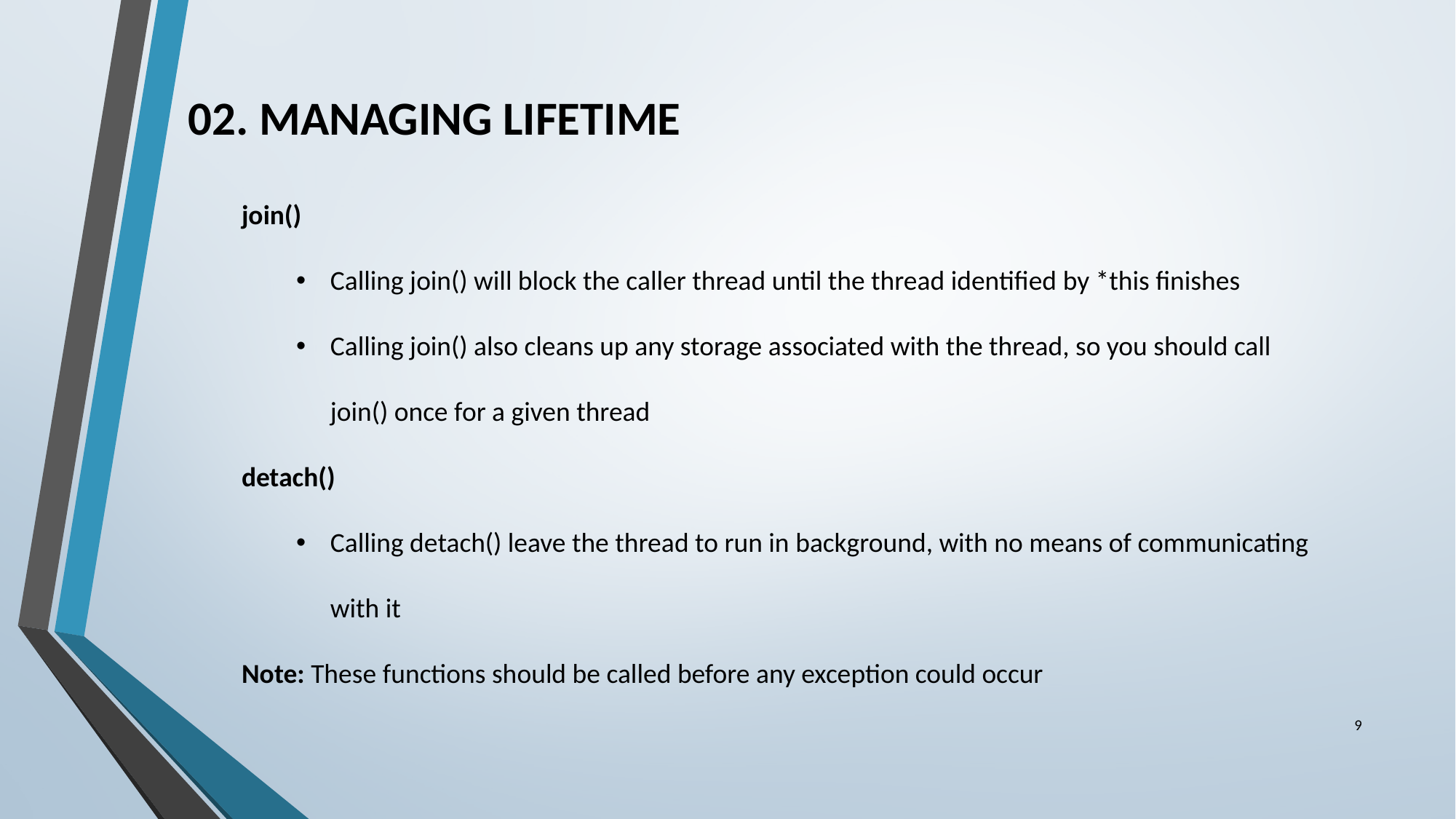

# 02. MANAGING LIFETIME
join()
Calling join() will block the caller thread until the thread identified by *this finishes
Calling join() also cleans up any storage associated with the thread, so you should call join() once for a given thread
detach()
Calling detach() leave the thread to run in background, with no means of communicating with it
Note: These functions should be called before any exception could occur

9